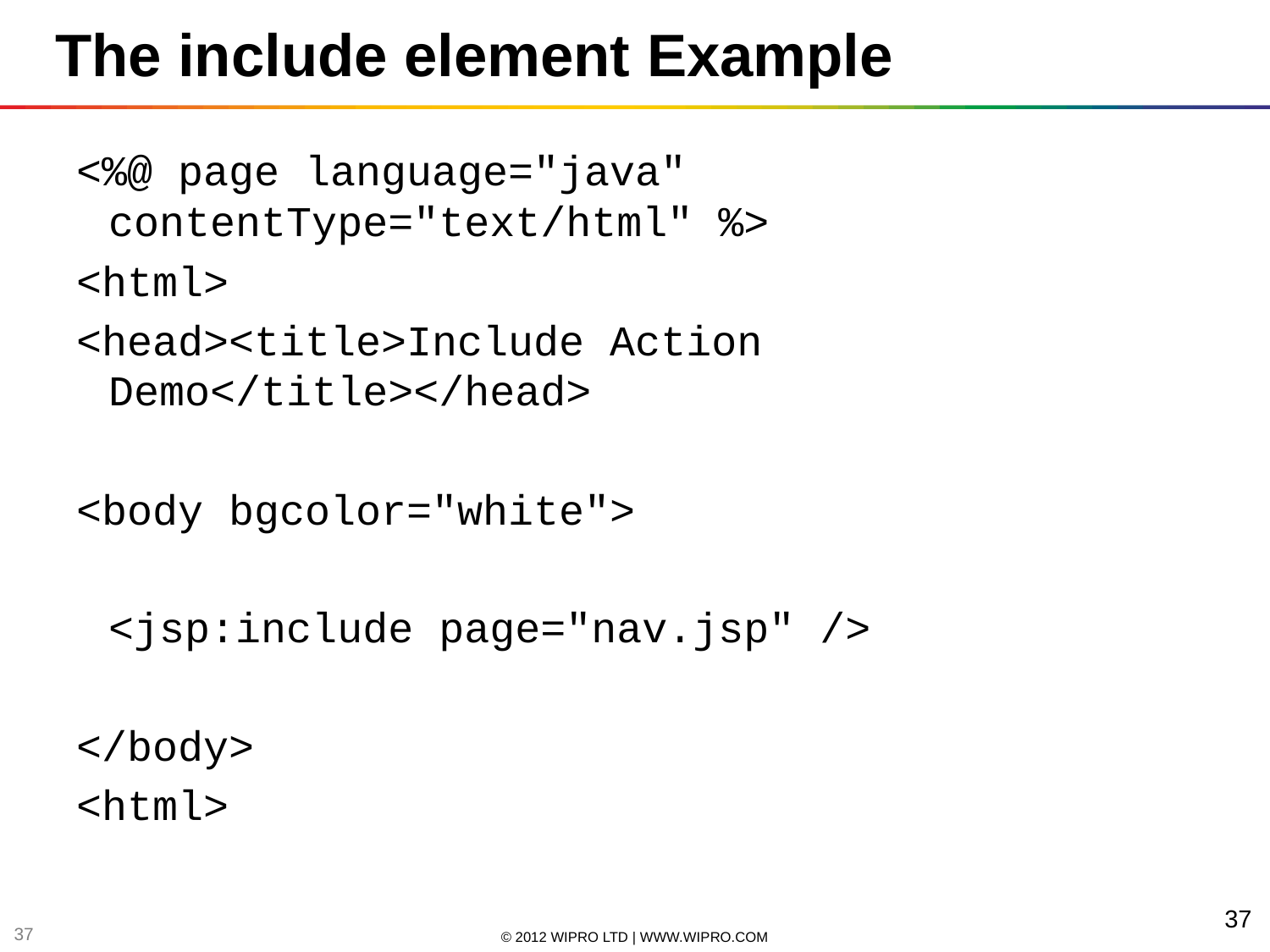

# The include element Example
<%@ page language="java" contentType="text/html" %>
<html>
<head><title>Include Action Demo</title></head>

<body bgcolor="white">

	<jsp:include page="nav.jsp" />

</body>
<html>
37